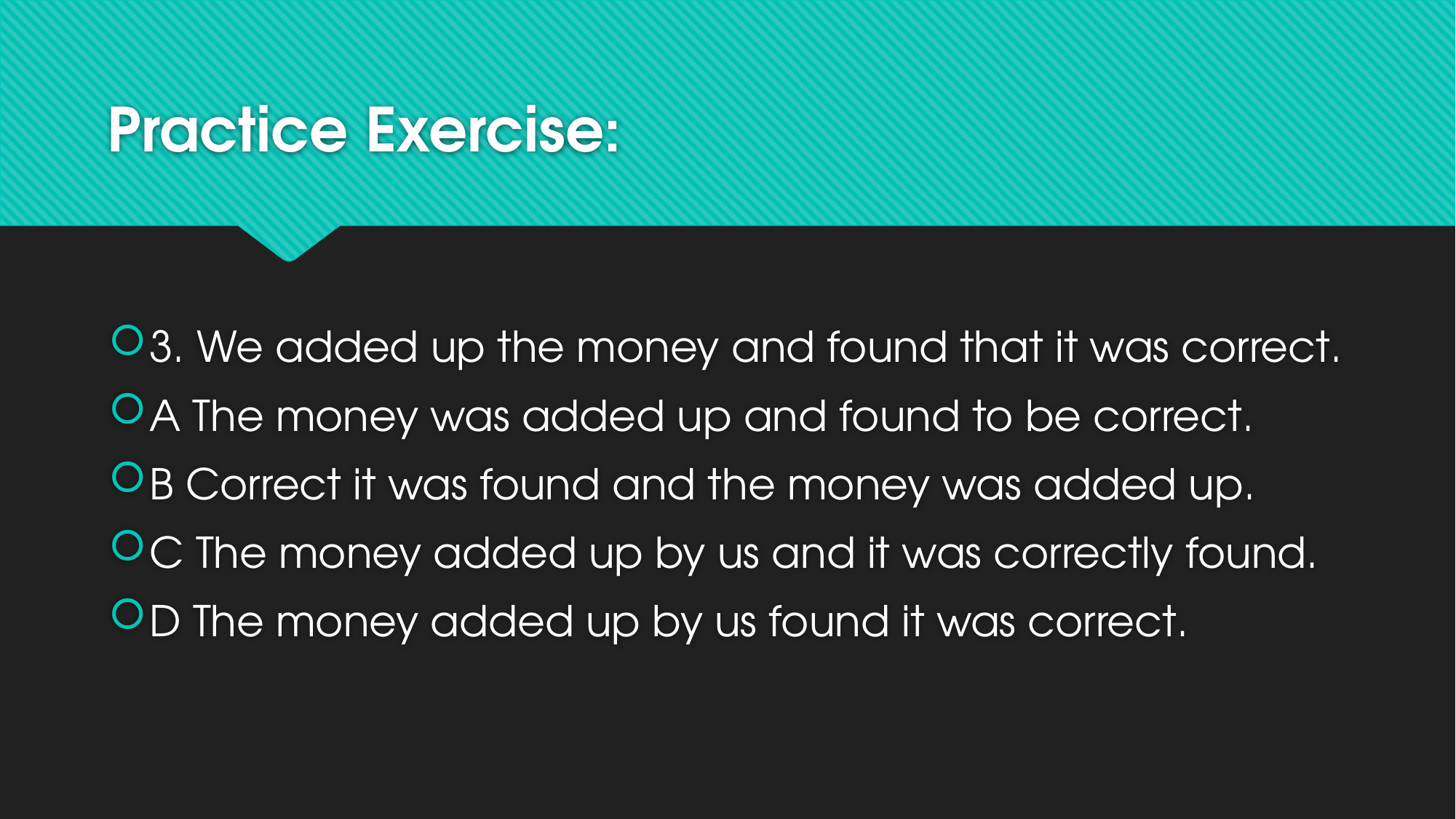

# Practice Exercise:
3. We added up the money and found that it was correct.
A The money was added up and found to be correct.
B Correct it was found and the money was added up.
C The money added up by us and it was correctly found.
D The money added up by us found it was correct.